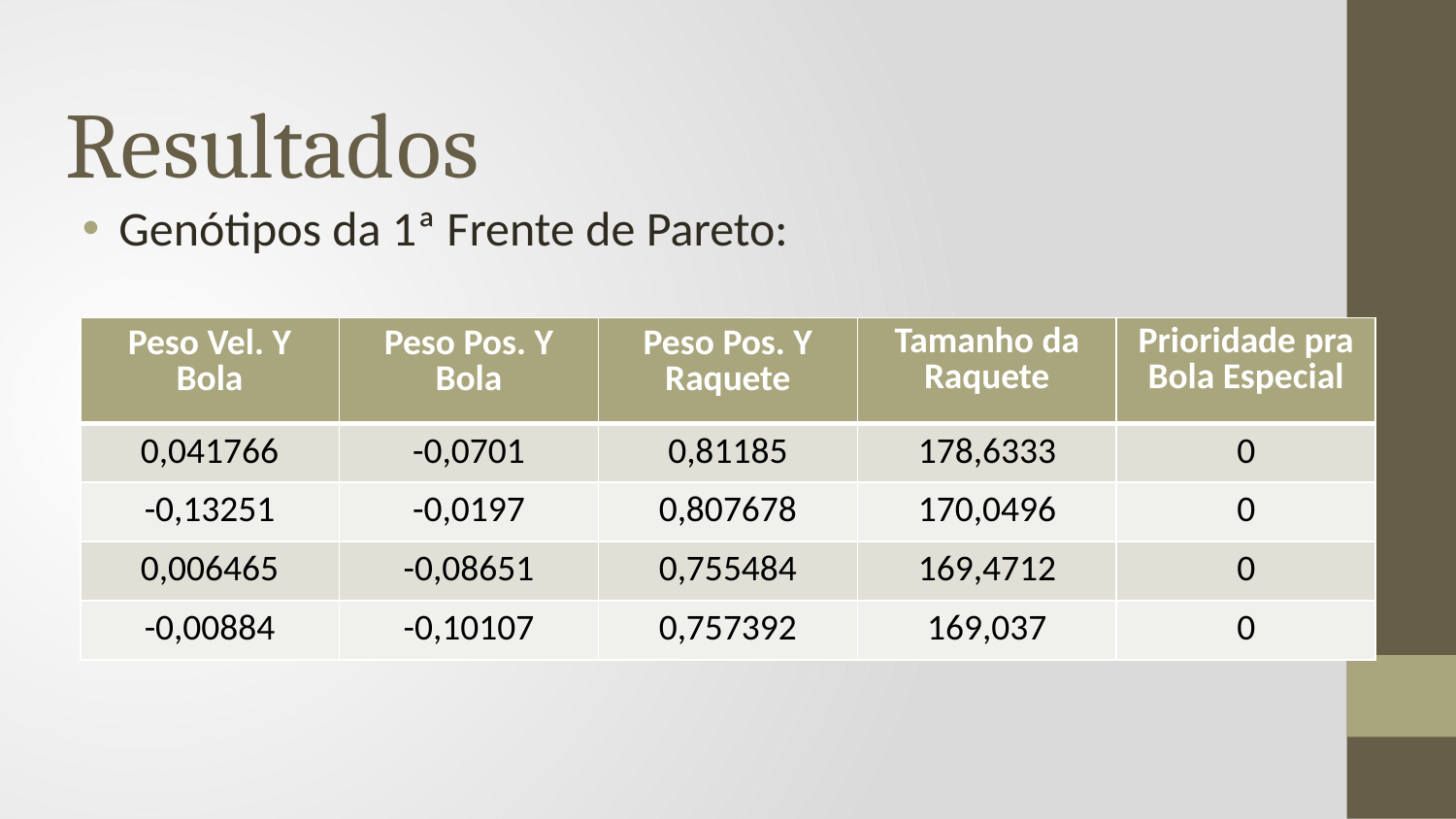

# Resultados
Genótipos da 1ª Frente de Pareto:
| Peso Vel. Y Bola | Peso Pos. Y Bola | Peso Pos. Y Raquete | Tamanho da Raquete | Prioridade pra Bola Especial |
| --- | --- | --- | --- | --- |
| 0,041766 | -0,0701 | 0,81185 | 178,6333 | 0 |
| -0,13251 | -0,0197 | 0,807678 | 170,0496 | 0 |
| 0,006465 | -0,08651 | 0,755484 | 169,4712 | 0 |
| -0,00884 | -0,10107 | 0,757392 | 169,037 | 0 |